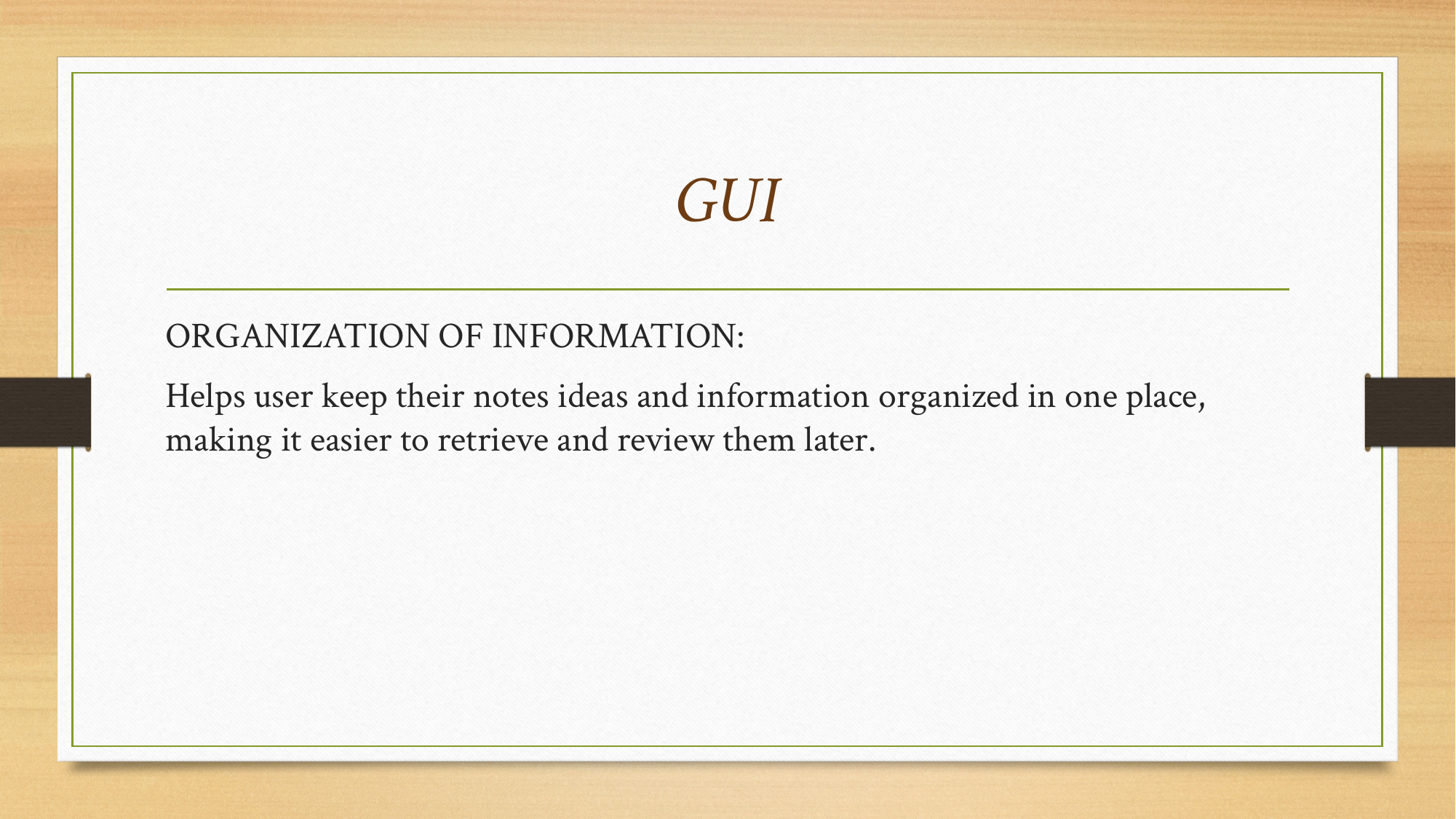

# GUI
ORGANIZATION OF INFORMATION:
Helps user keep their notes ideas and information organized in one place, making it easier to retrieve and review them later.